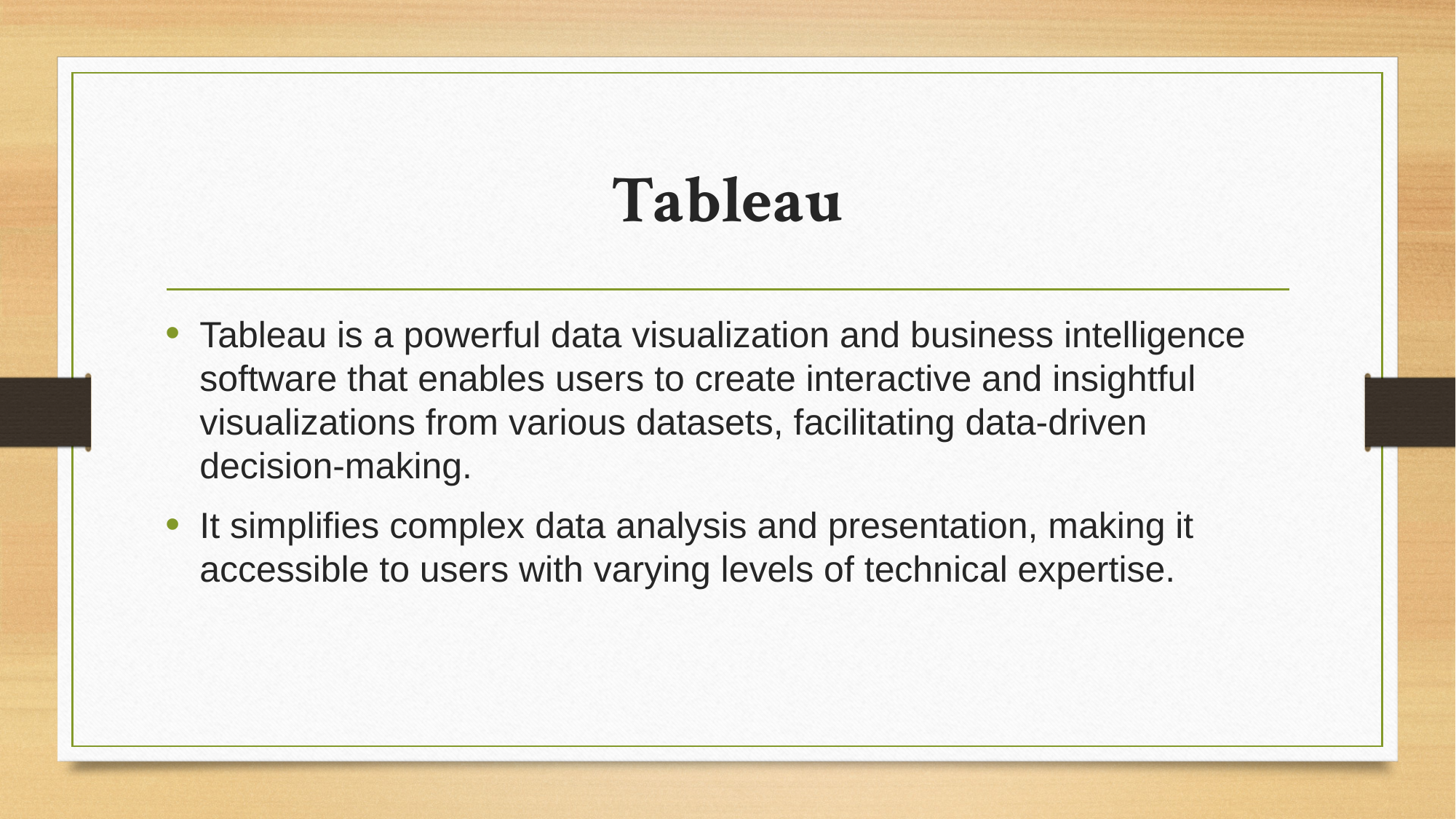

# Tableau
Tableau is a powerful data visualization and business intelligence software that enables users to create interactive and insightful visualizations from various datasets, facilitating data-driven decision-making.
It simplifies complex data analysis and presentation, making it accessible to users with varying levels of technical expertise.